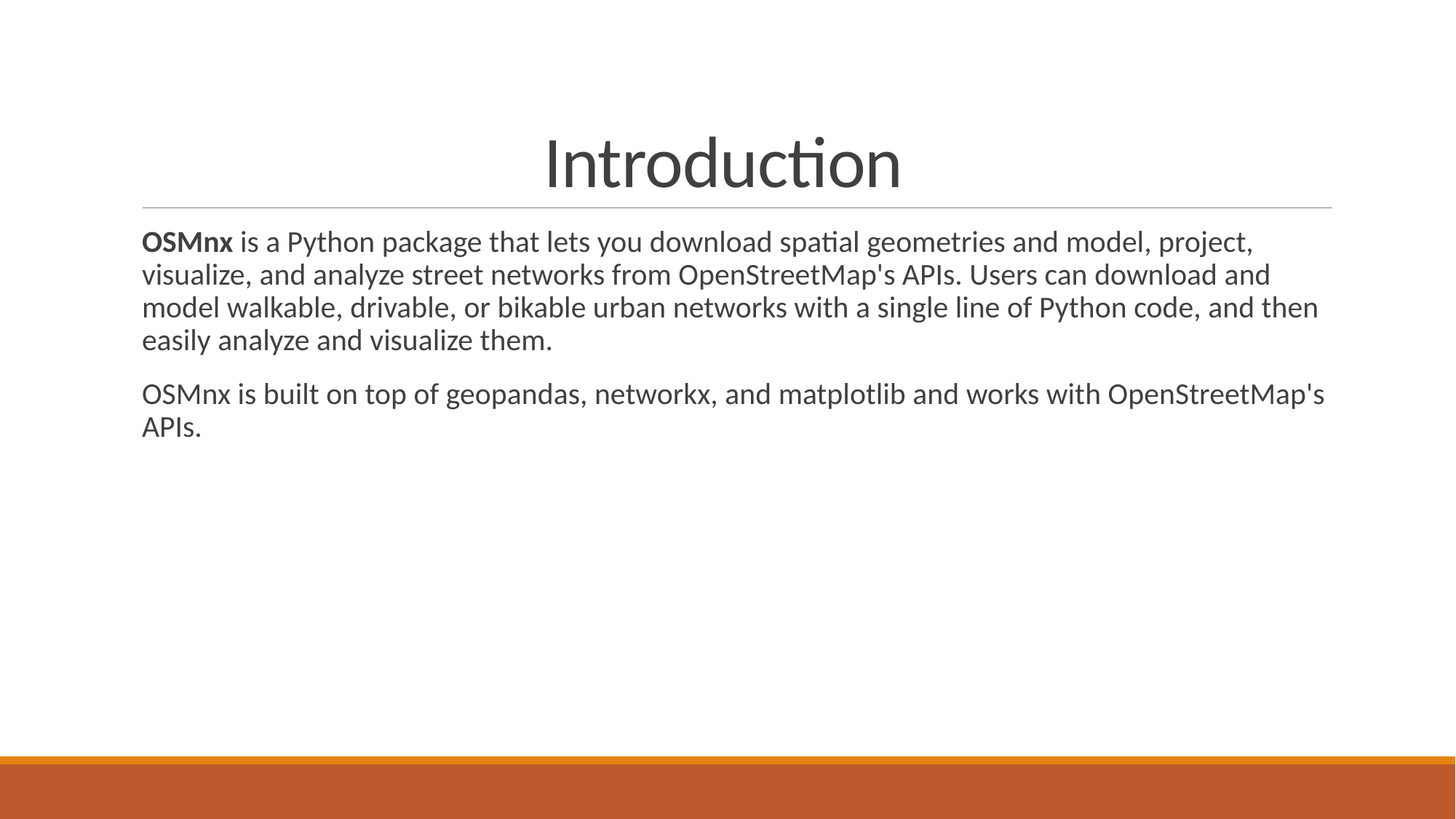

# Introduction
OSMnx is a Python package that lets you download spatial geometries and model, project, visualize, and analyze street networks from OpenStreetMap's APIs. Users can download and model walkable, drivable, or bikable urban networks with a single line of Python code, and then easily analyze and visualize them.
OSMnx is built on top of geopandas, networkx, and matplotlib and works with OpenStreetMap's APIs.